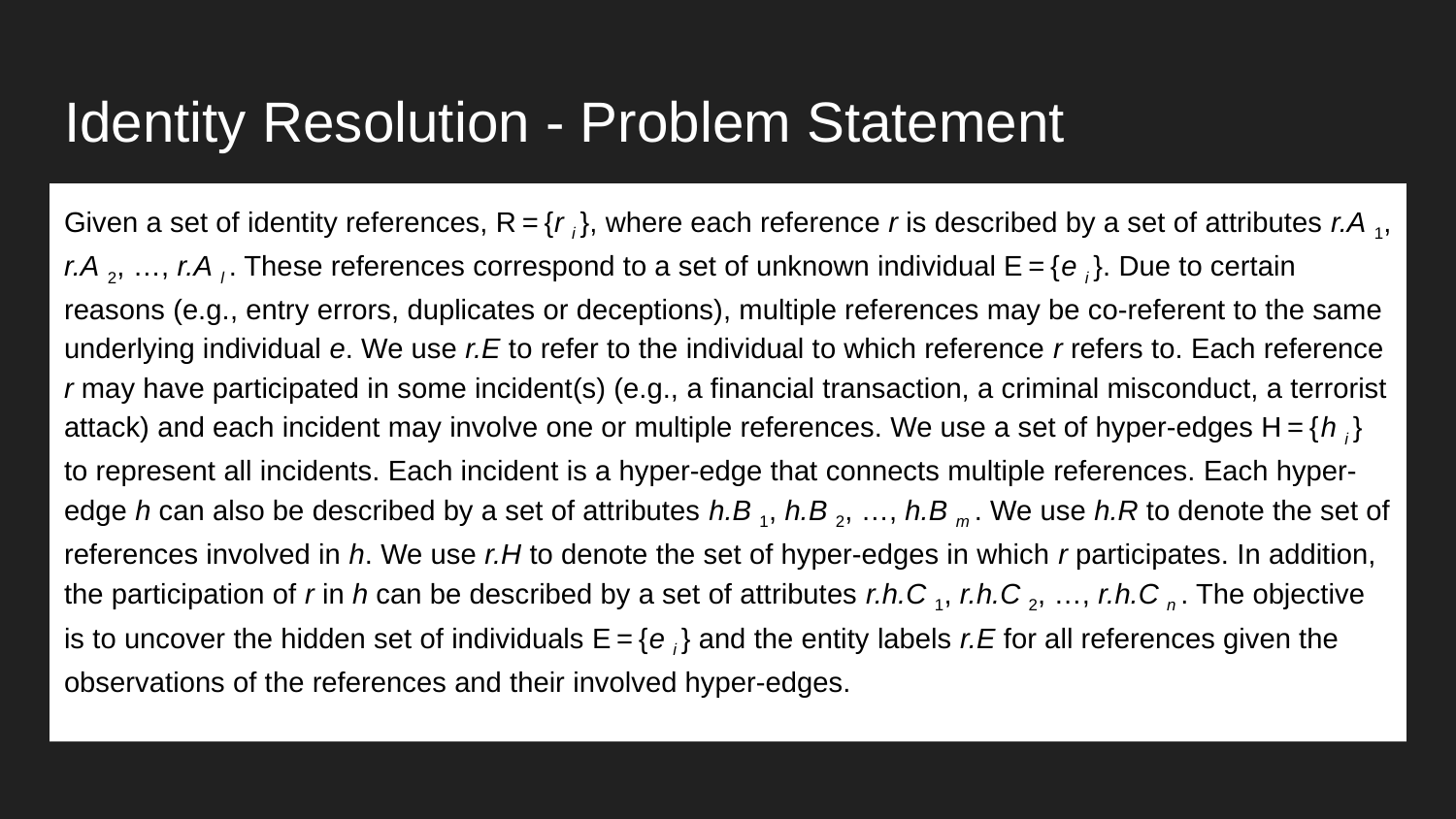

# Identity Resolution - Problem Statement
Given a set of identity references, R = {r i }, where each reference r is described by a set of attributes r.A 1, r.A 2, …, r.A l . These references correspond to a set of unknown individual E = {e i }. Due to certain reasons (e.g., entry errors, duplicates or deceptions), multiple references may be co-referent to the same underlying individual e. We use r.E to refer to the individual to which reference r refers to. Each reference r may have participated in some incident(s) (e.g., a financial transaction, a criminal misconduct, a terrorist attack) and each incident may involve one or multiple references. We use a set of hyper-edges H = {h i } to represent all incidents. Each incident is a hyper-edge that connects multiple references. Each hyper-edge h can also be described by a set of attributes h.B 1, h.B 2, …, h.B m . We use h.R to denote the set of references involved in h. We use r.H to denote the set of hyper-edges in which r participates. In addition, the participation of r in h can be described by a set of attributes r.h.C 1, r.h.C 2, …, r.h.C n . The objective is to uncover the hidden set of individuals E = {e i } and the entity labels r.E for all references given the observations of the references and their involved hyper-edges.